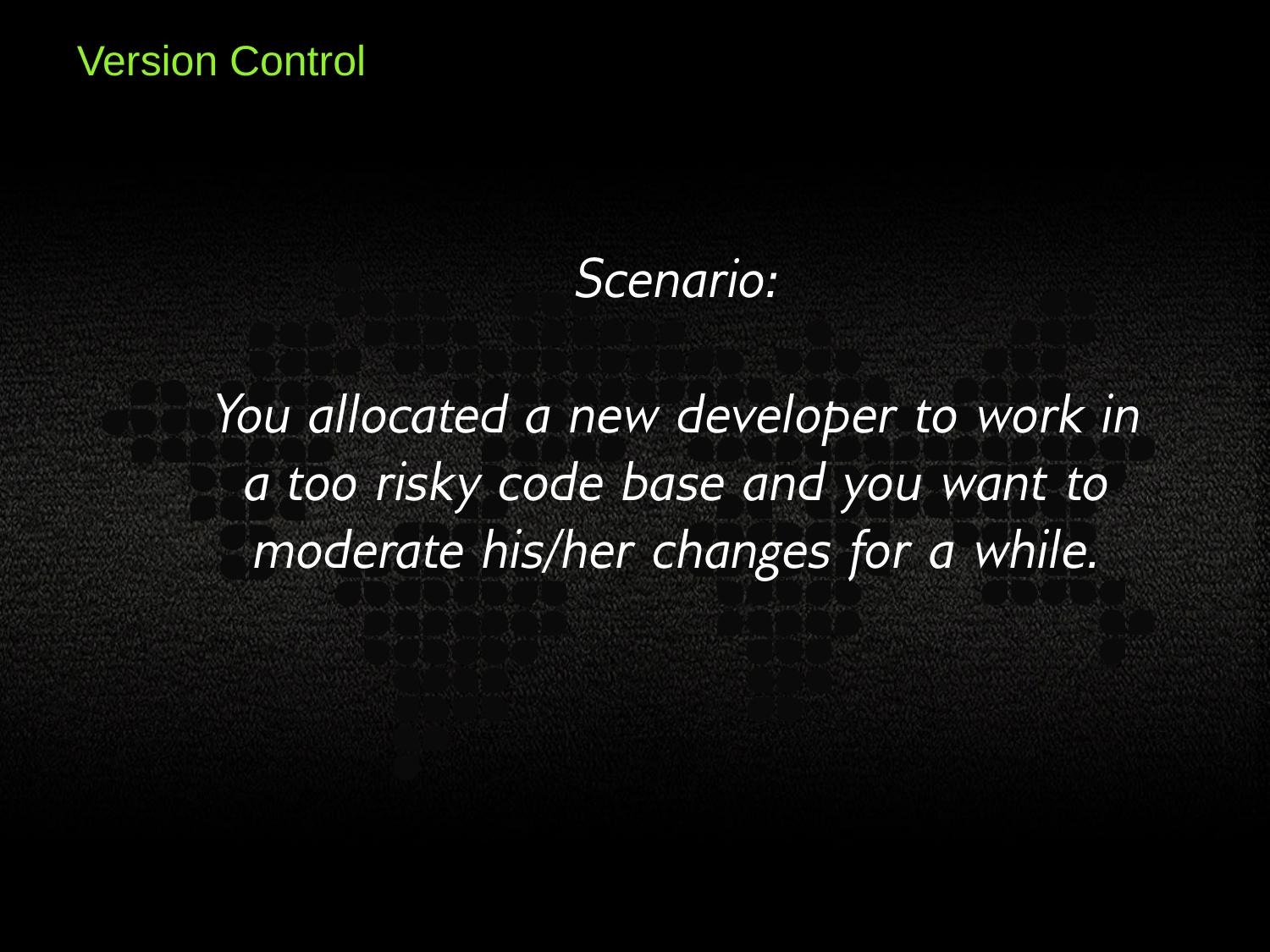

Scenario:

You allocated a new developer to work in a too risky code base and you want to moderate his/her changes for a while.